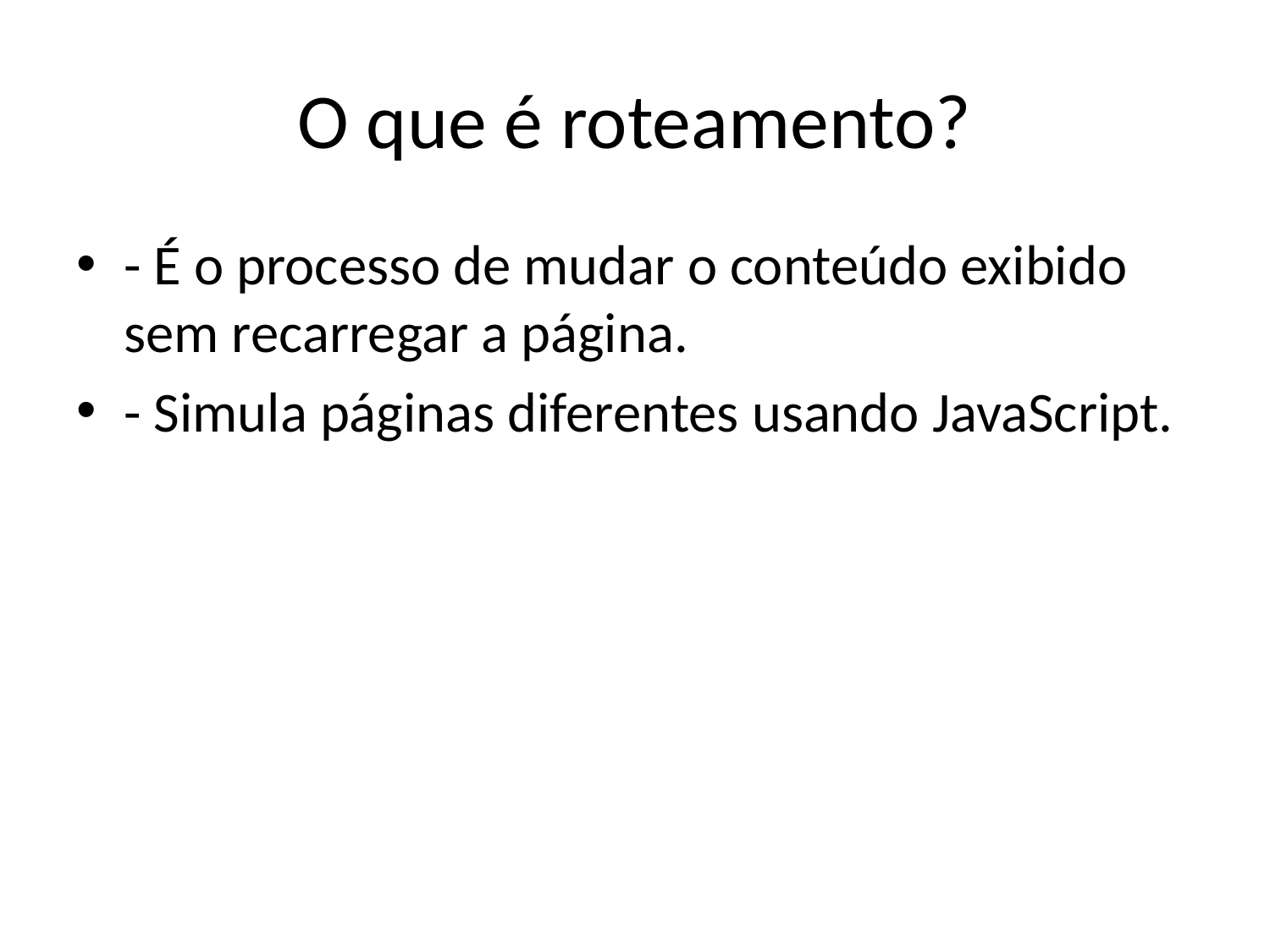

# O que é roteamento?
- É o processo de mudar o conteúdo exibido sem recarregar a página.
- Simula páginas diferentes usando JavaScript.